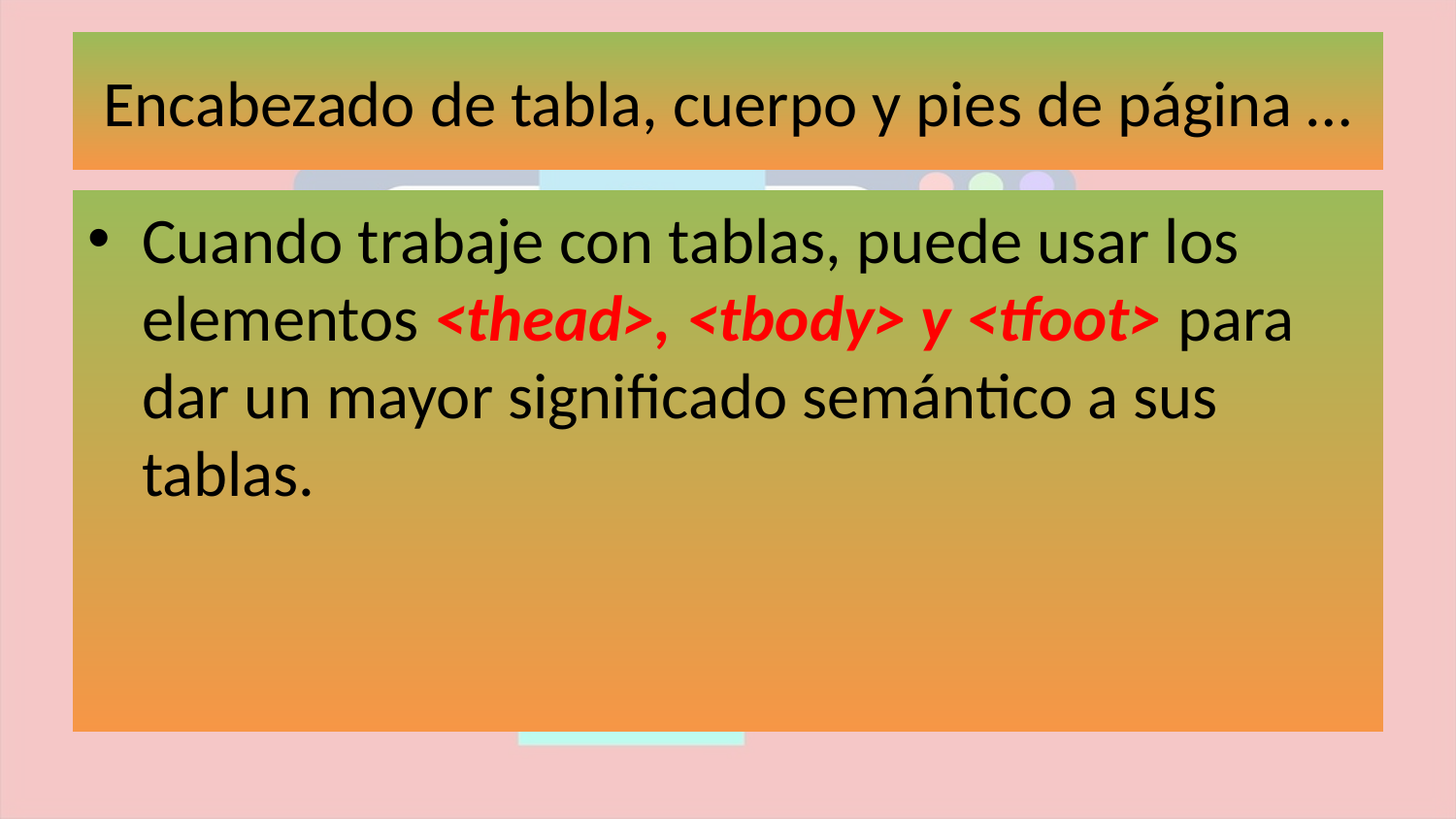

# Encabezado de tabla, cuerpo y pies de página …
Cuando trabaje con tablas, puede usar los elementos <thead>, <tbody> y <tfoot> para dar un mayor significado semántico a sus tablas.